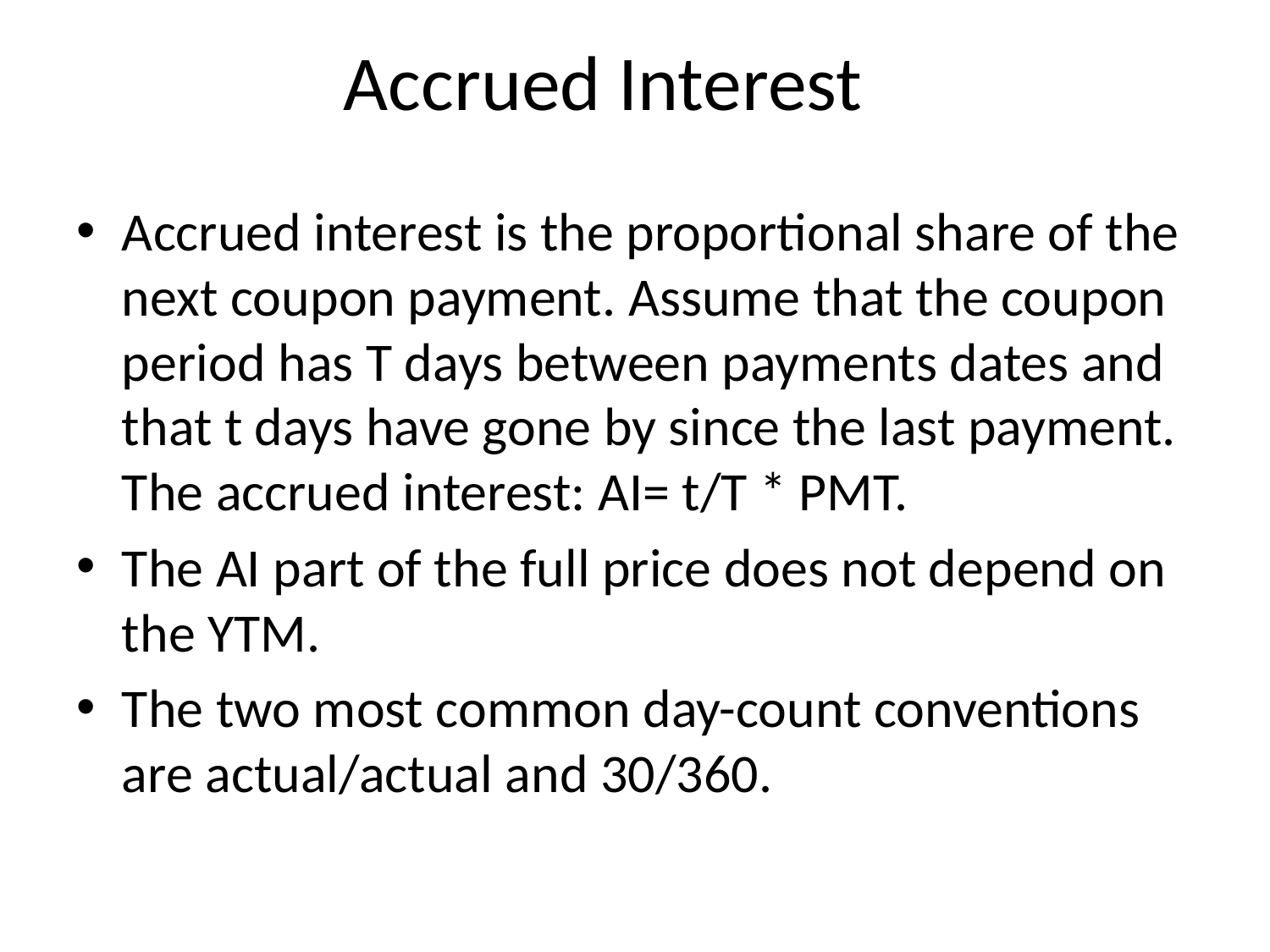

# Accrued Interest
Accrued interest is the proportional share of the next coupon payment. Assume that the coupon period has T days between payments dates and that t days have gone by since the last payment. The accrued interest: AI= t/T * PMT.
The AI part of the full price does not depend on the YTM.
The two most common day-count conventions are actual/actual and 30/360.